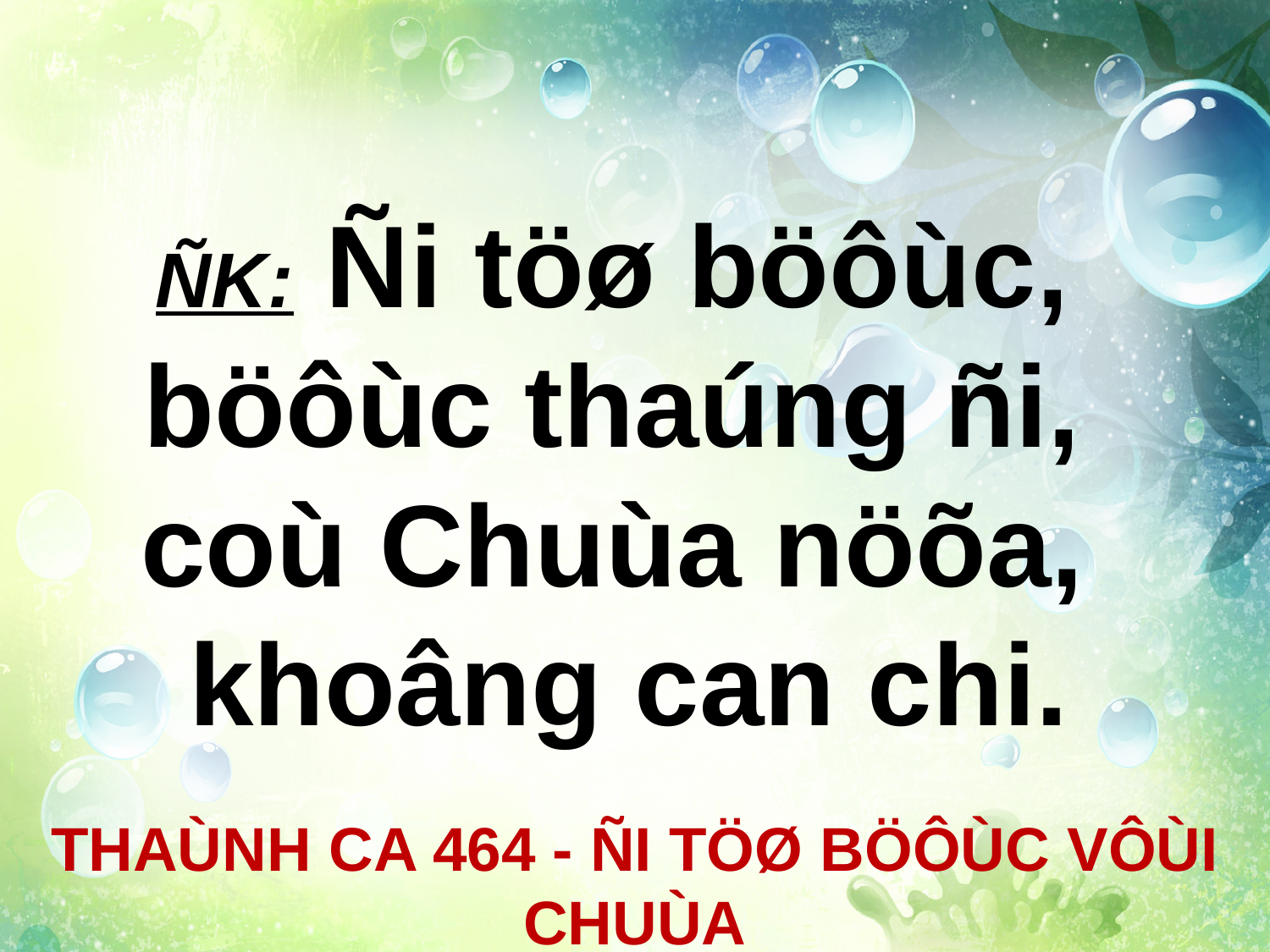

ÑK: Ñi töø böôùc,
böôùc thaúng ñi,
coù Chuùa nöõa,
khoâng can chi.
THAÙNH CA 464 - ÑI TÖØ BÖÔÙC VÔÙI CHUÙA